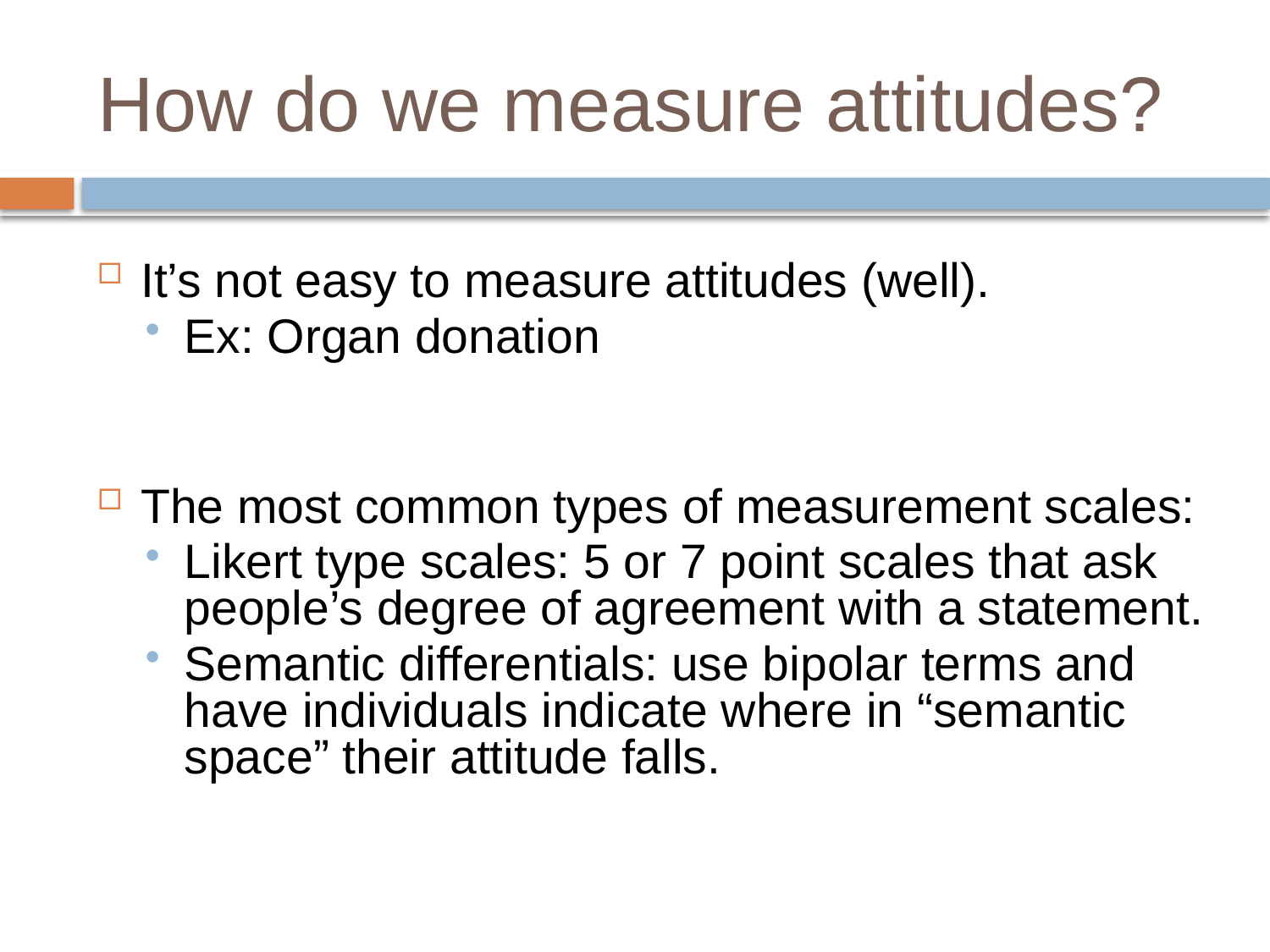

# How do we measure attitudes?
It’s not easy to measure attitudes (well).
Ex: Organ donation

The most common types of measurement scales:
Likert type scales: 5 or 7 point scales that ask people’s degree of agreement with a statement.
Semantic differentials: use bipolar terms and have individuals indicate where in “semantic space” their attitude falls.